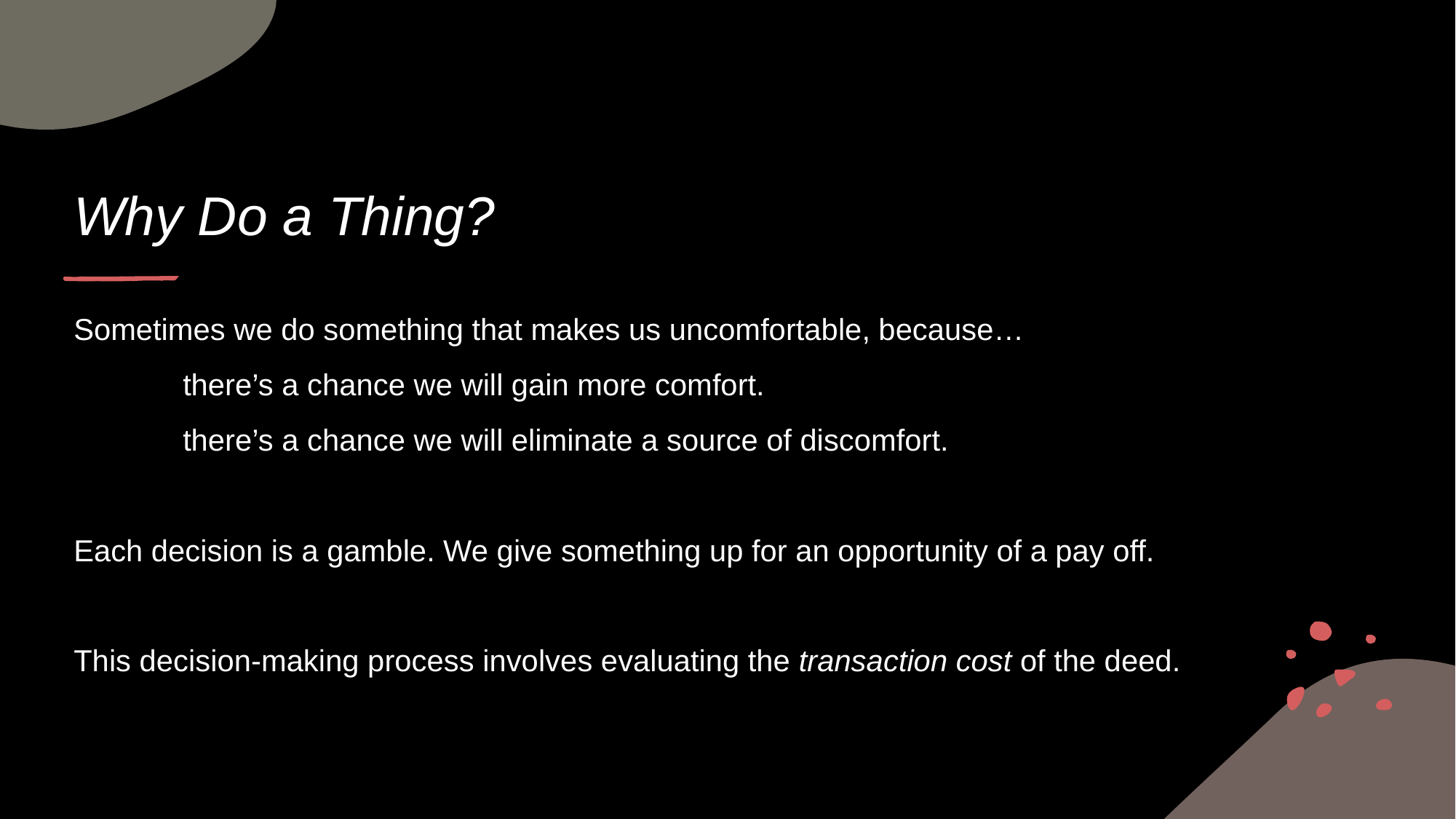

# Why Do a Thing?
Sometimes we do something that makes us uncomfortable, because…
	there’s a chance we will gain more comfort.
	there’s a chance we will eliminate a source of discomfort.

Each decision is a gamble. We give something up for an opportunity of a pay off.

This decision-making process involves evaluating the transaction cost of the deed.